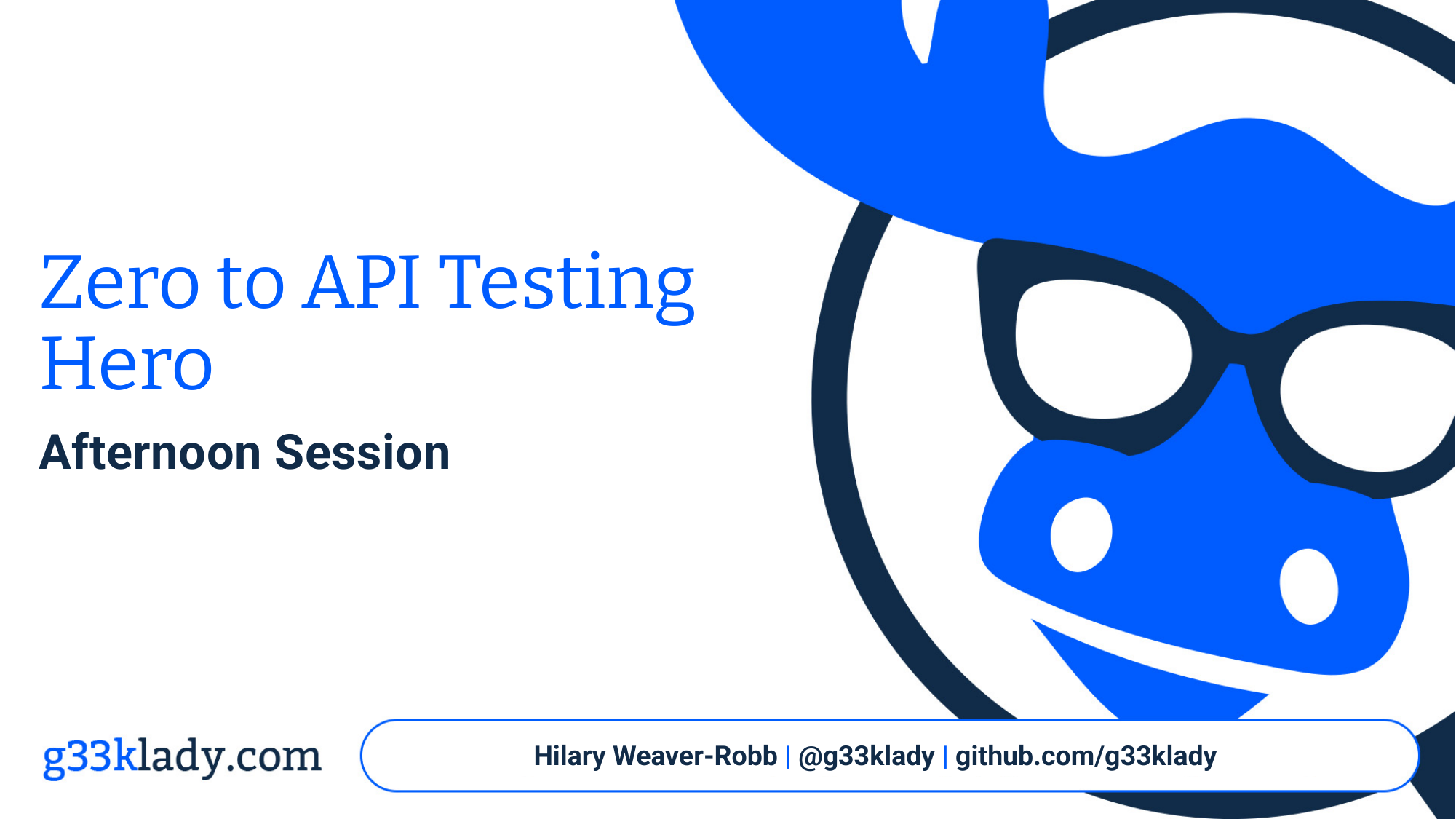

# Zero to API Testing Hero
Afternoon Session